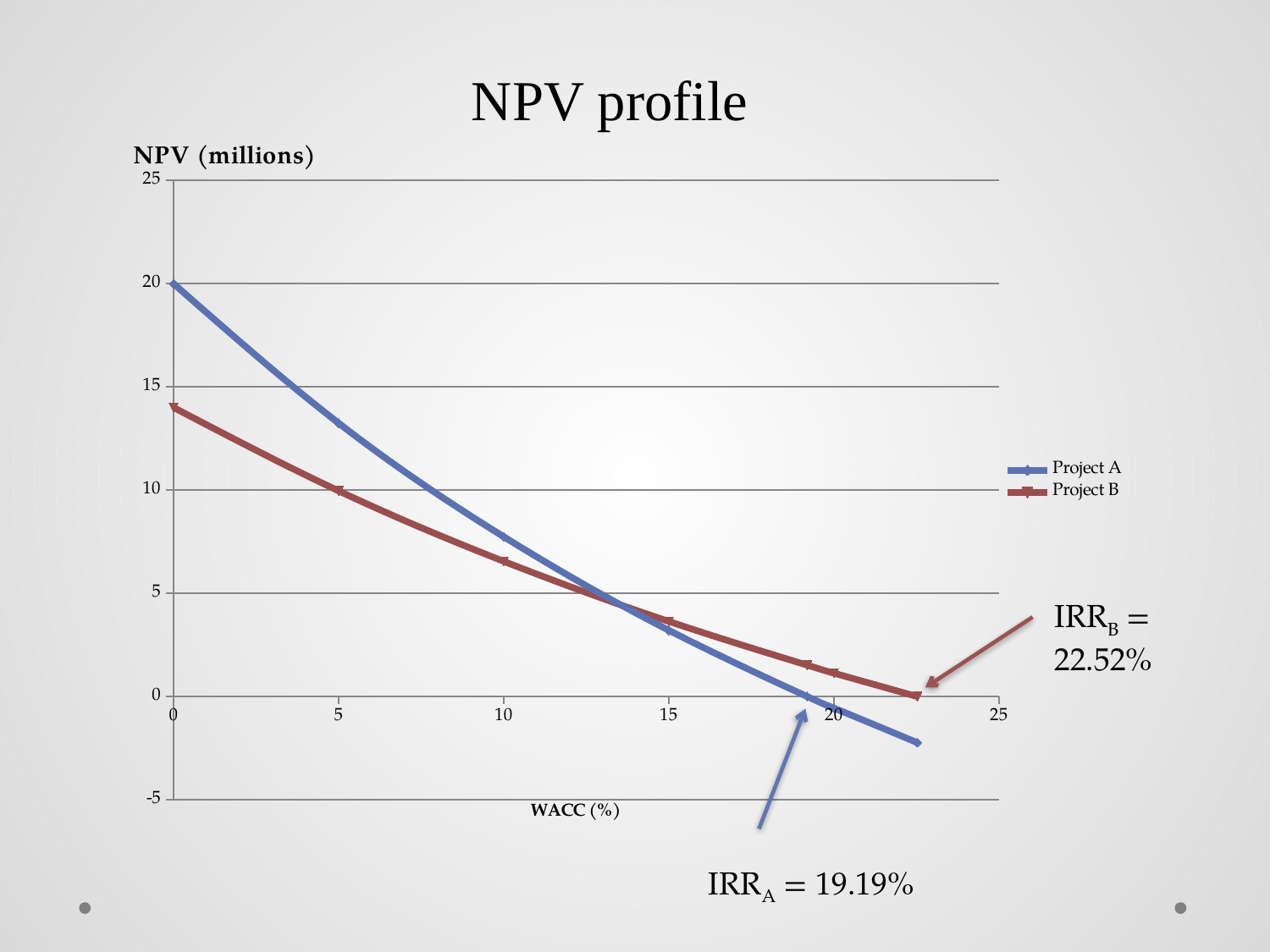

NPV profile

### Chart

| Category |  |  |
|---|---|---|
IRRB = 22.52%
IRRA = 19.19%